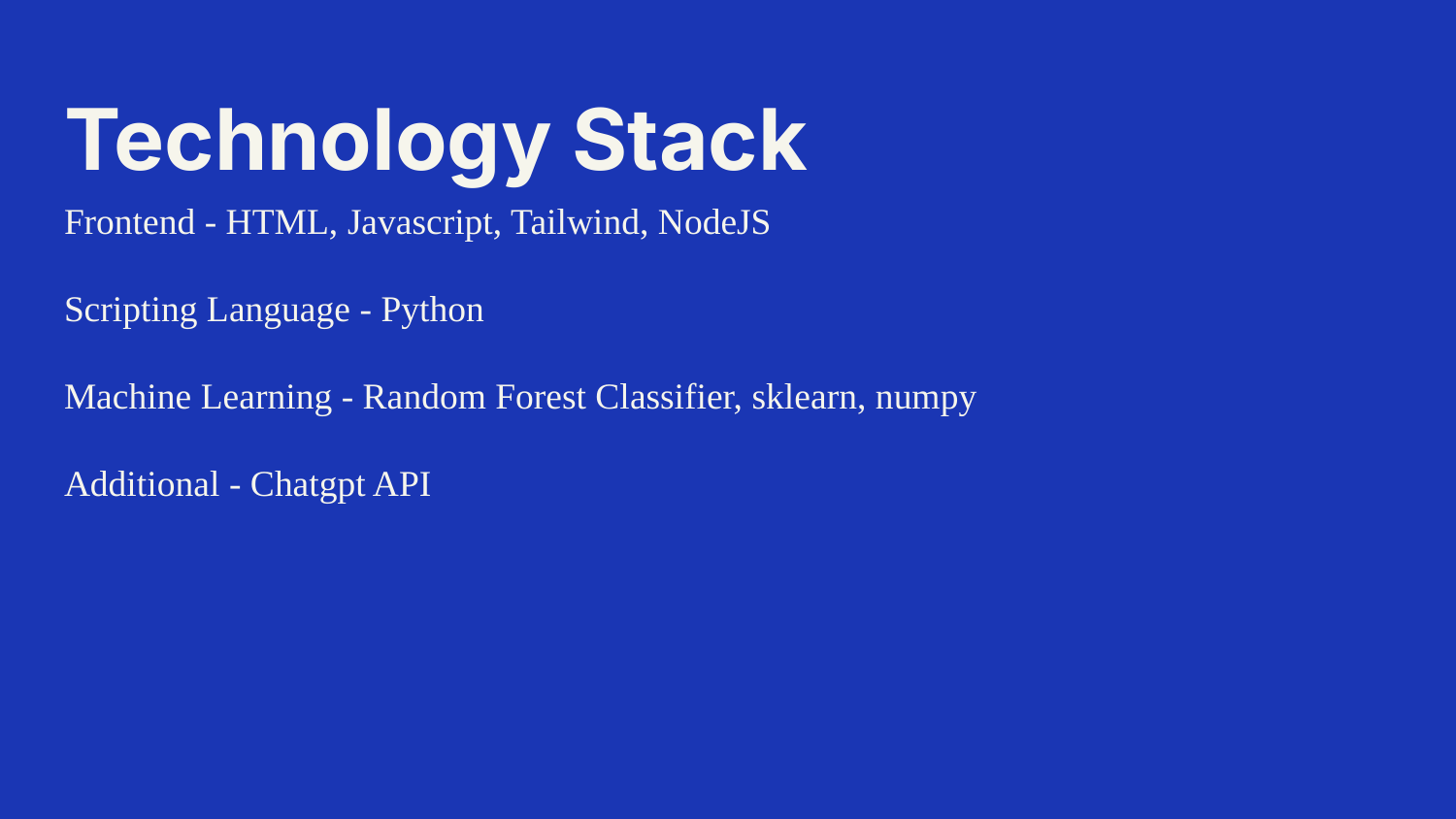

# Technology Stack
Frontend - HTML, Javascript, Tailwind, NodeJS

Scripting Language - Python

Machine Learning - Random Forest Classifier, sklearn, numpy

Additional - Chatgpt API